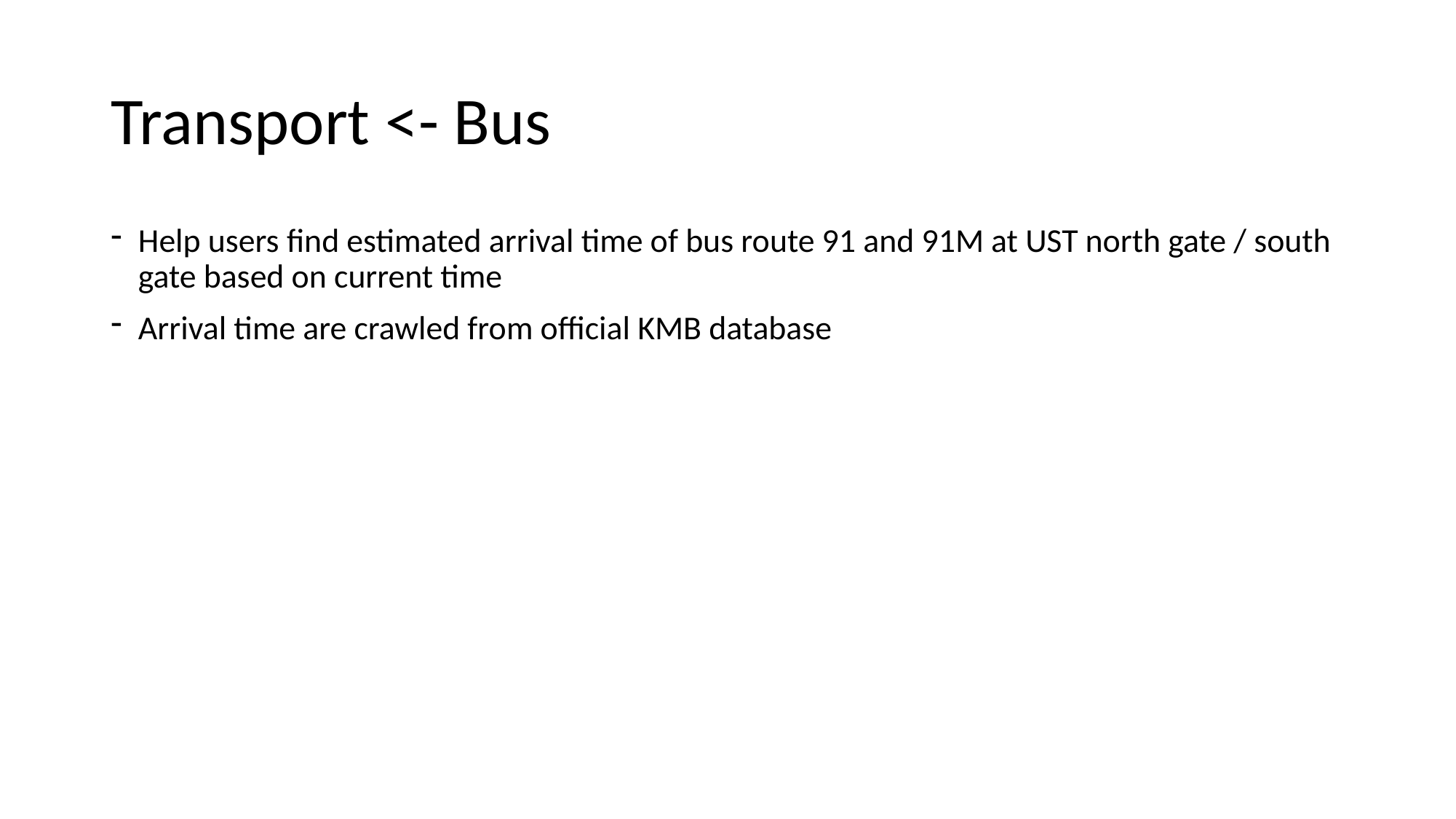

# Transport <- Bus
Help users find estimated arrival time of bus route 91 and 91M at UST north gate / south gate based on current time
Arrival time are crawled from official KMB database